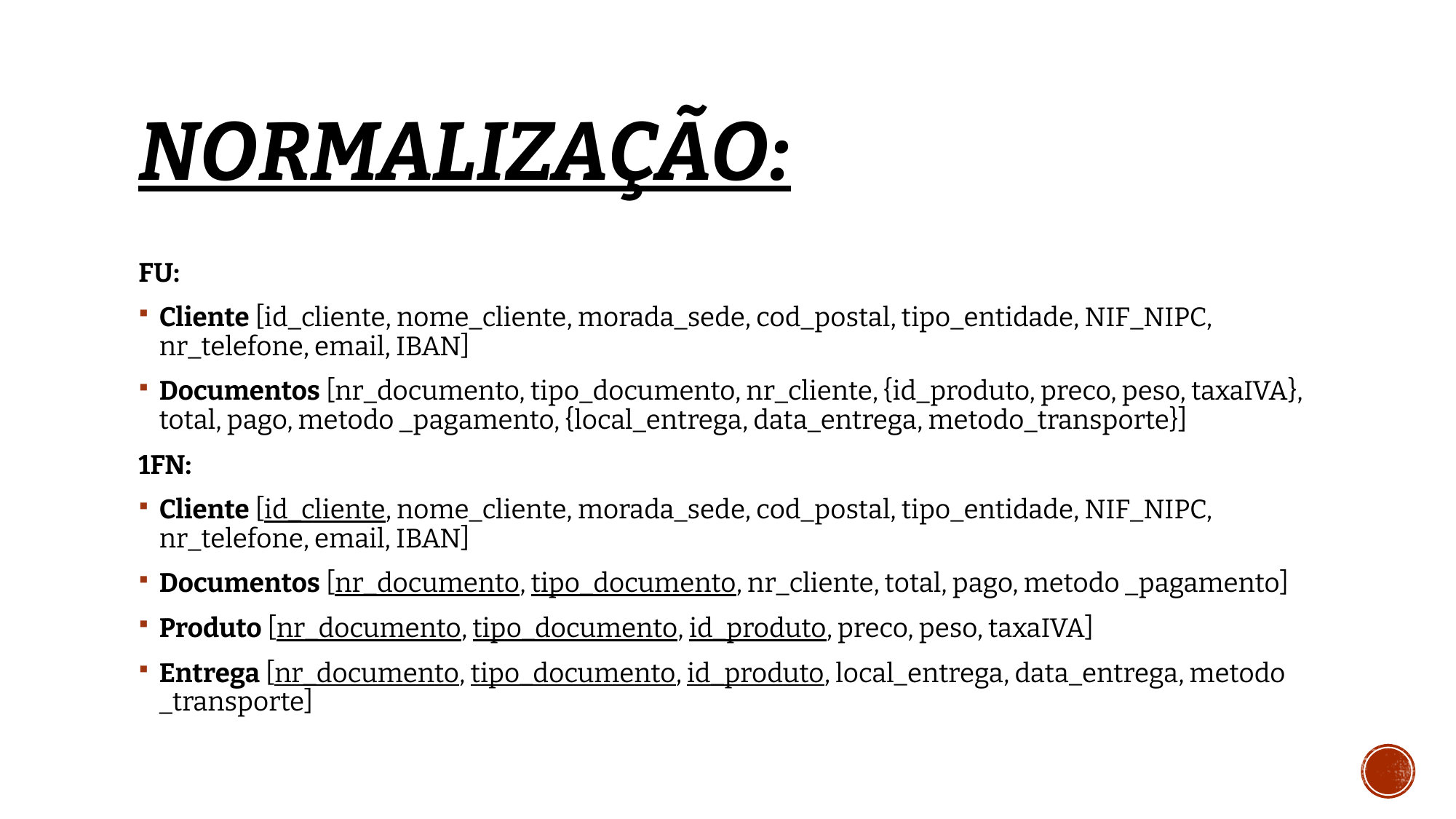

# Normalização:
FU:
Cliente [id_cliente, nome_cliente, morada_sede, cod_postal, tipo_entidade, NIF_NIPC, nr_telefone, email, IBAN]
Documentos [nr_documento, tipo_documento, nr_cliente, {id_produto, preco, peso, taxaIVA}, total, pago, metodo _pagamento, {local_entrega, data_entrega, metodo_transporte}]
1FN:
Cliente [id_cliente, nome_cliente, morada_sede, cod_postal, tipo_entidade, NIF_NIPC, nr_telefone, email, IBAN]
Documentos [nr_documento, tipo_documento, nr_cliente, total, pago, metodo _pagamento]
Produto [nr_documento, tipo_documento, id_produto, preco, peso, taxaIVA]
Entrega [nr_documento, tipo_documento, id_produto, local_entrega, data_entrega, metodo _transporte]